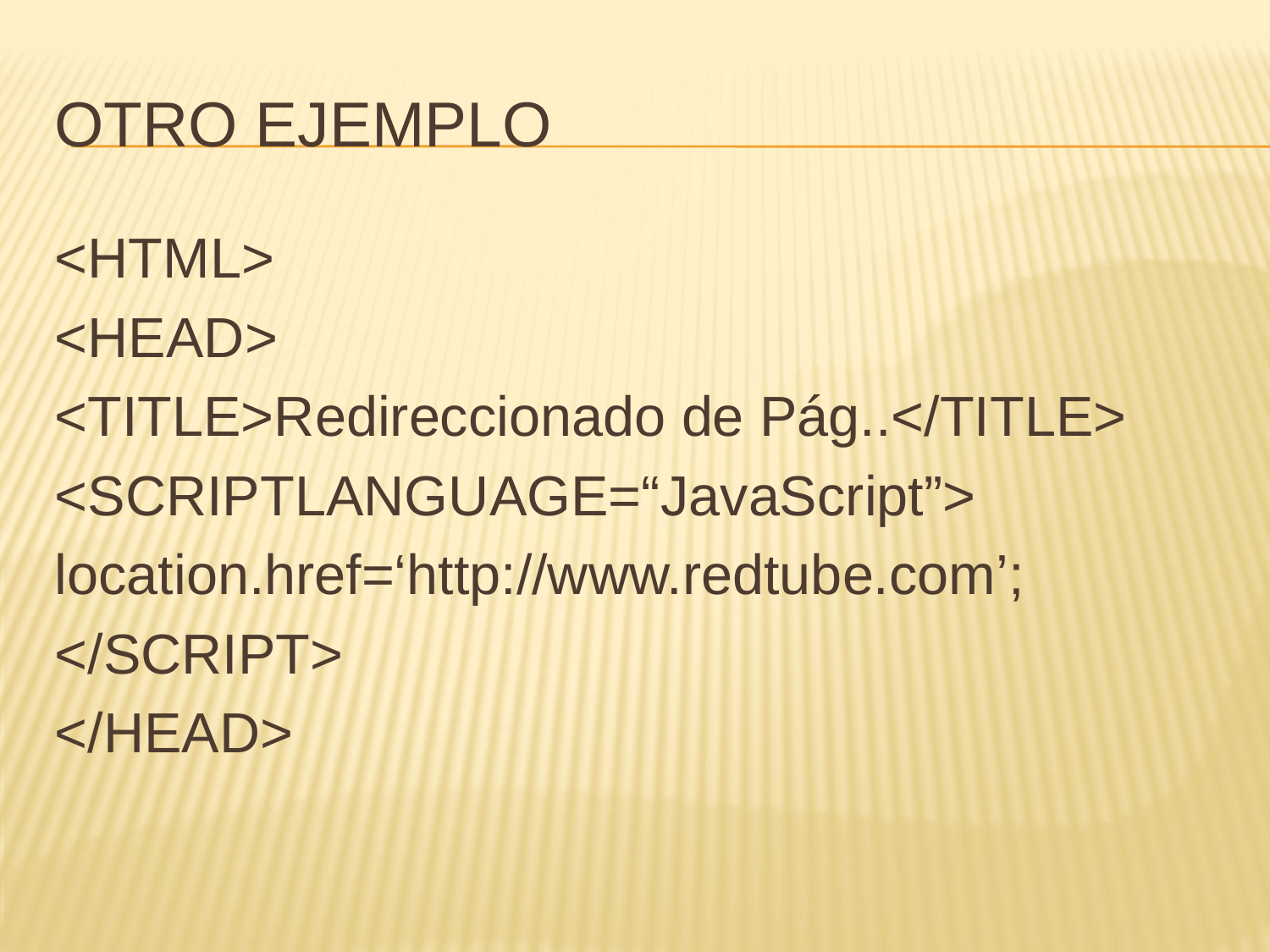

# Otro ejemplo
<HTML>
<HEAD>
<TITLE>Redireccionado de Pág..</TITLE>
<SCRIPTLANGUAGE=“JavaScript”>
location.href=‘http://www.redtube.com’;
</SCRIPT>
</HEAD>